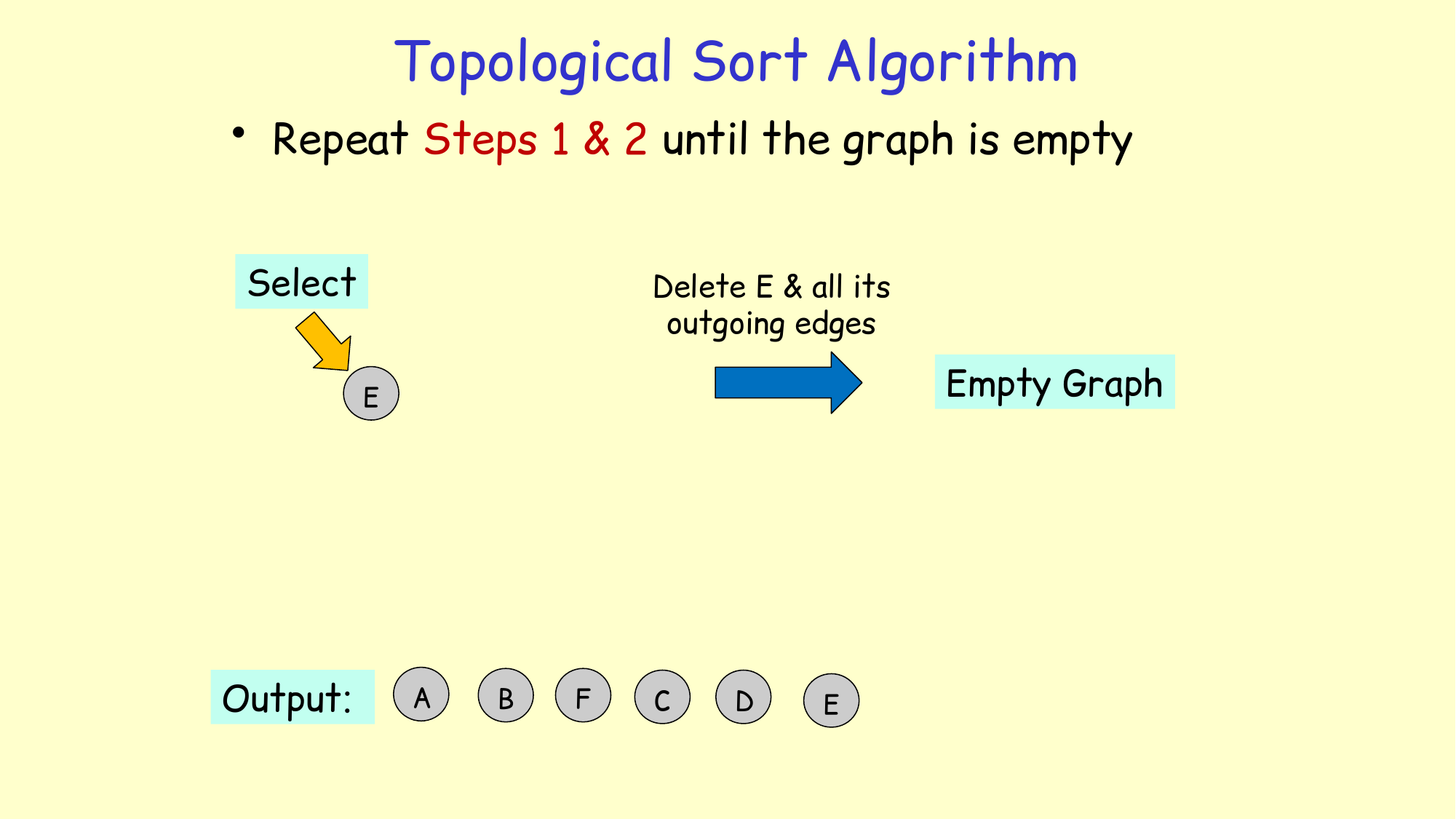

# Topological Sort Algorithm
Repeat Steps 1 & 2 until the graph is empty
Select
Delete E & all its outgoing edges

Empty Graph
E
A
Output:
B
F
C
D
E